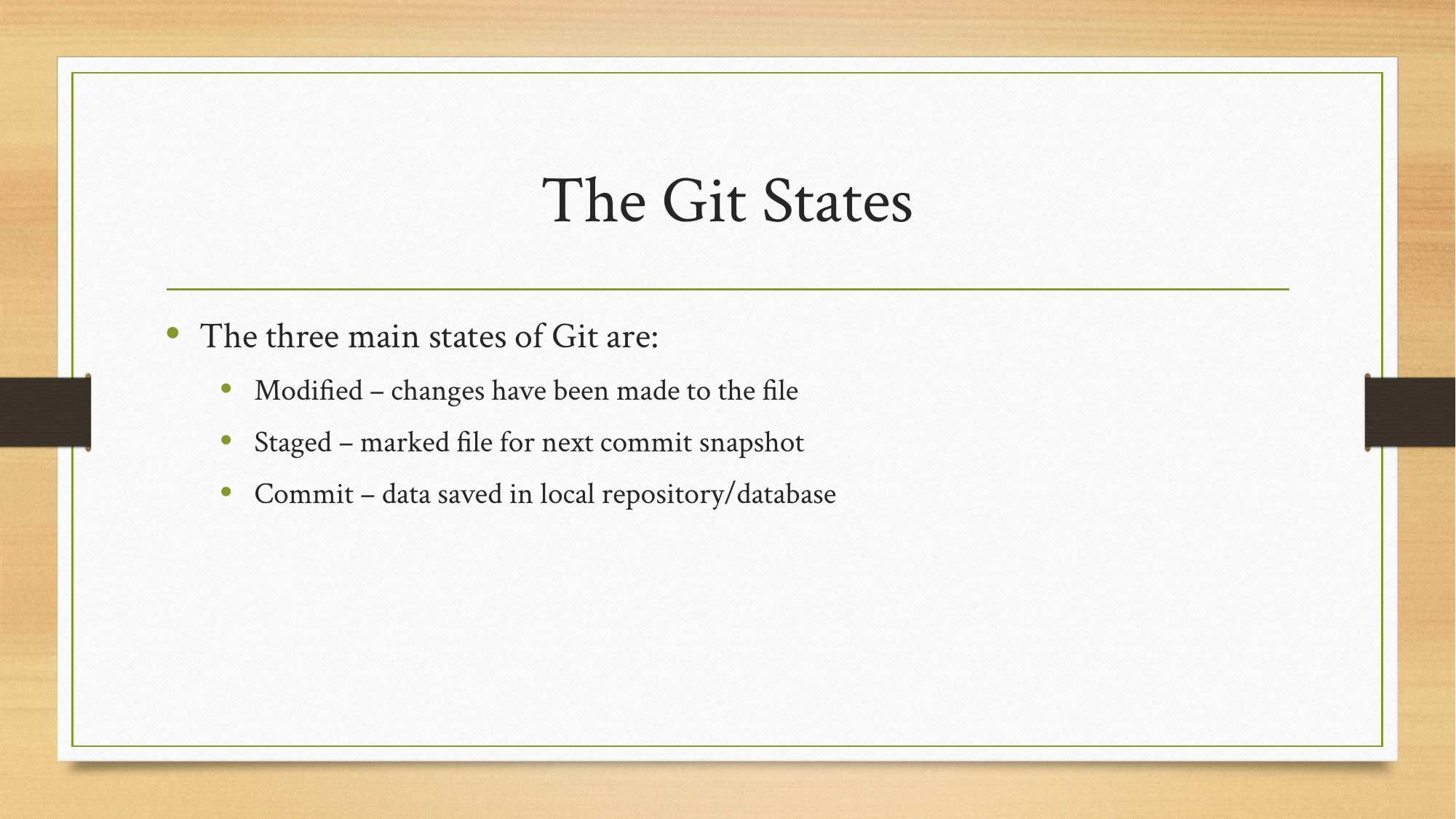

# The Git States
The three main states of Git are:
Modified – changes have been made to the file
Staged – marked file for next commit snapshot
Commit – data saved in local repository/database